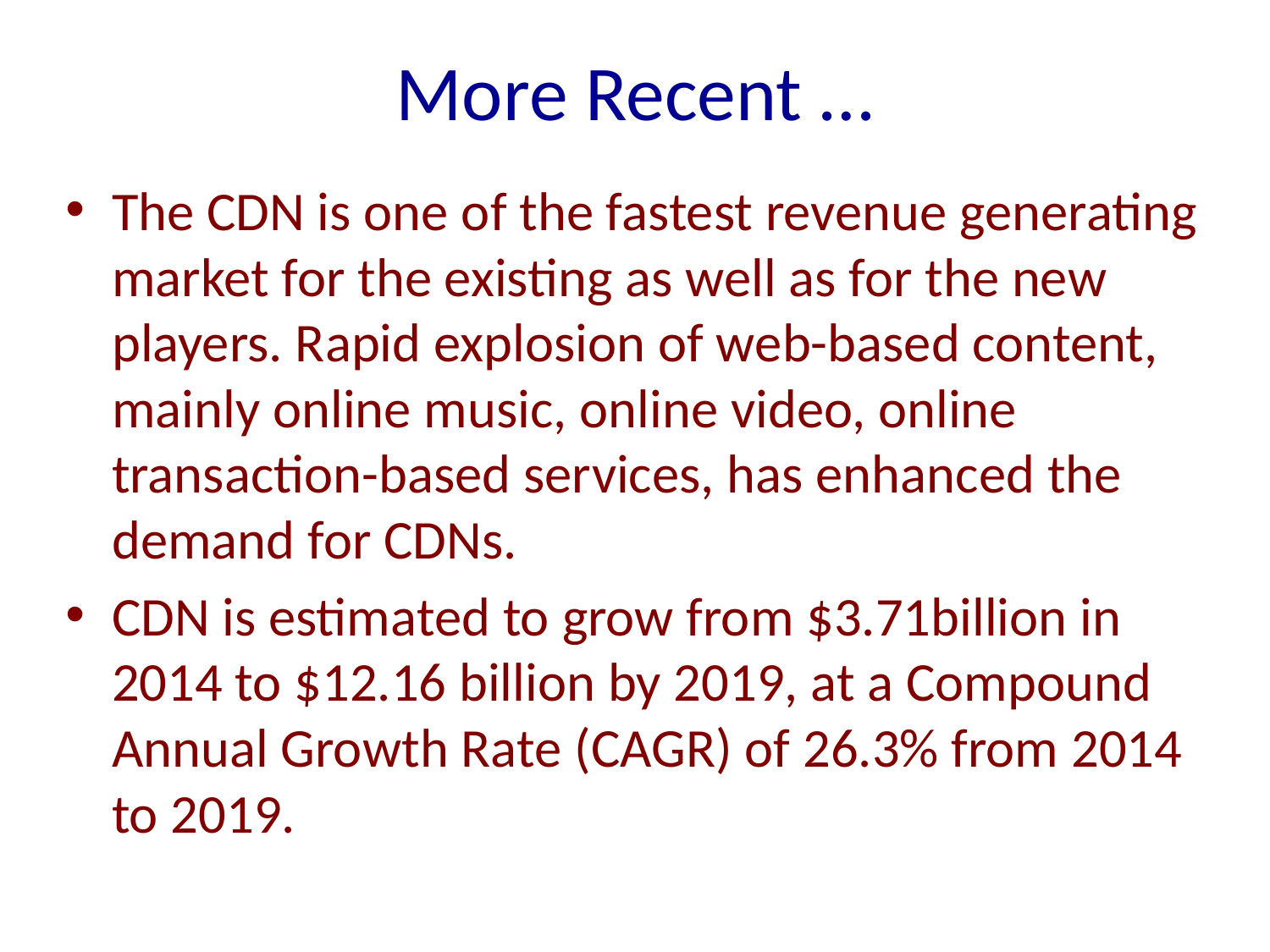

# More Recent …
The CDN is one of the fastest revenue generating market for the existing as well as for the new players. Rapid explosion of web-based content, mainly online music, online video, online transaction-based services, has enhanced the demand for CDNs.
CDN is estimated to grow from $3.71billion in 2014 to $12.16 billion by 2019, at a Compound Annual Growth Rate (CAGR) of 26.3% from 2014 to 2019.